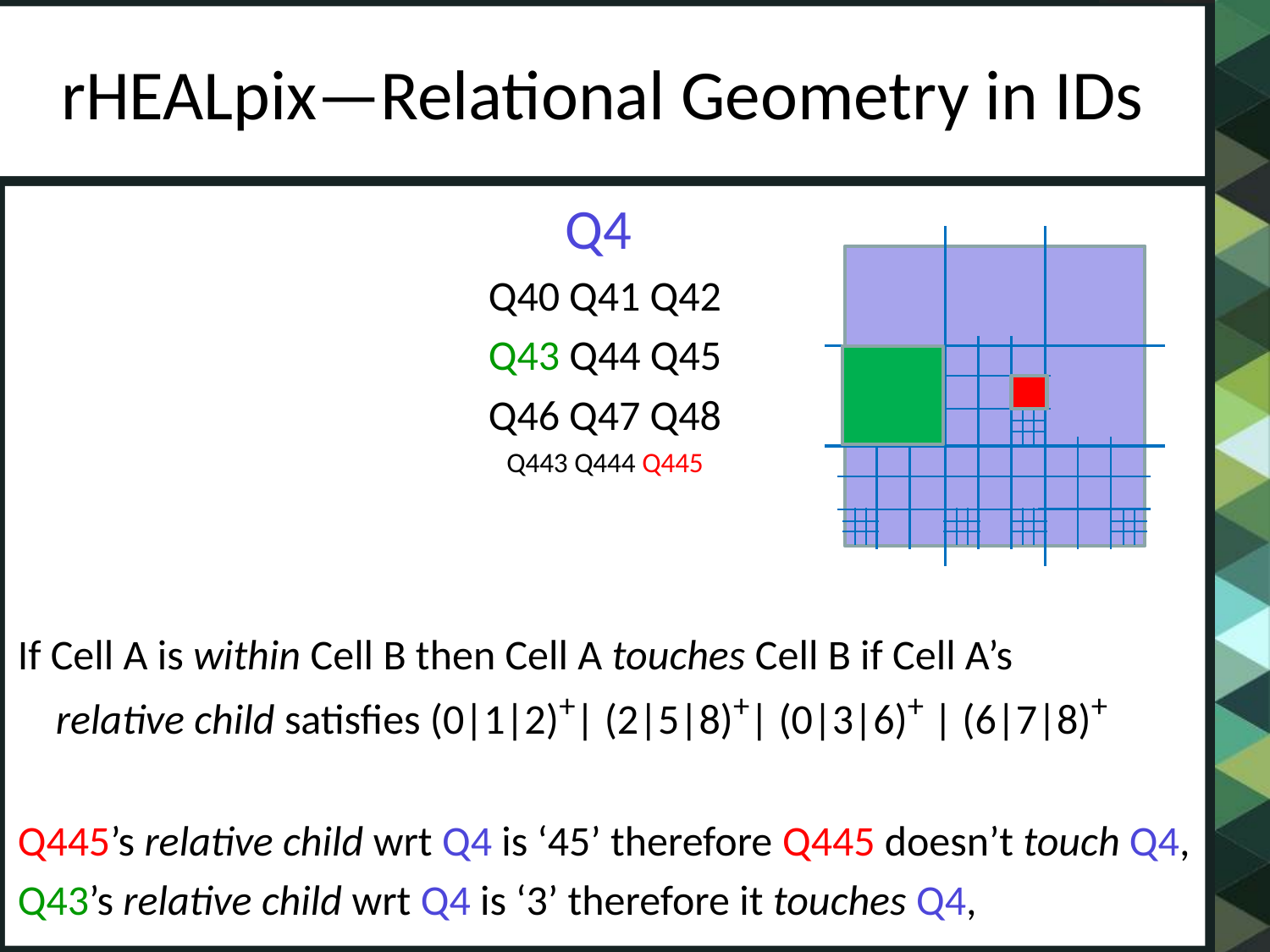

# rHEALpix—Relational Geometry in IDs
Q4
Q40 Q41 Q42
Q43 Q44 Q45
Q46 Q47 Q48
Q443 Q444 Q445

If Cell A is within Cell B then Cell A touches Cell B if Cell A’s
    relative child satisfies (0|1|2)+| (2|5|8)+| (0|3|6)+ | (6|7|8)+

Q445’s relative child wrt Q4 is ‘45’ therefore Q445 doesn’t touch Q4,
Q43’s relative child wrt Q4 is ‘3’ therefore it touches Q4,